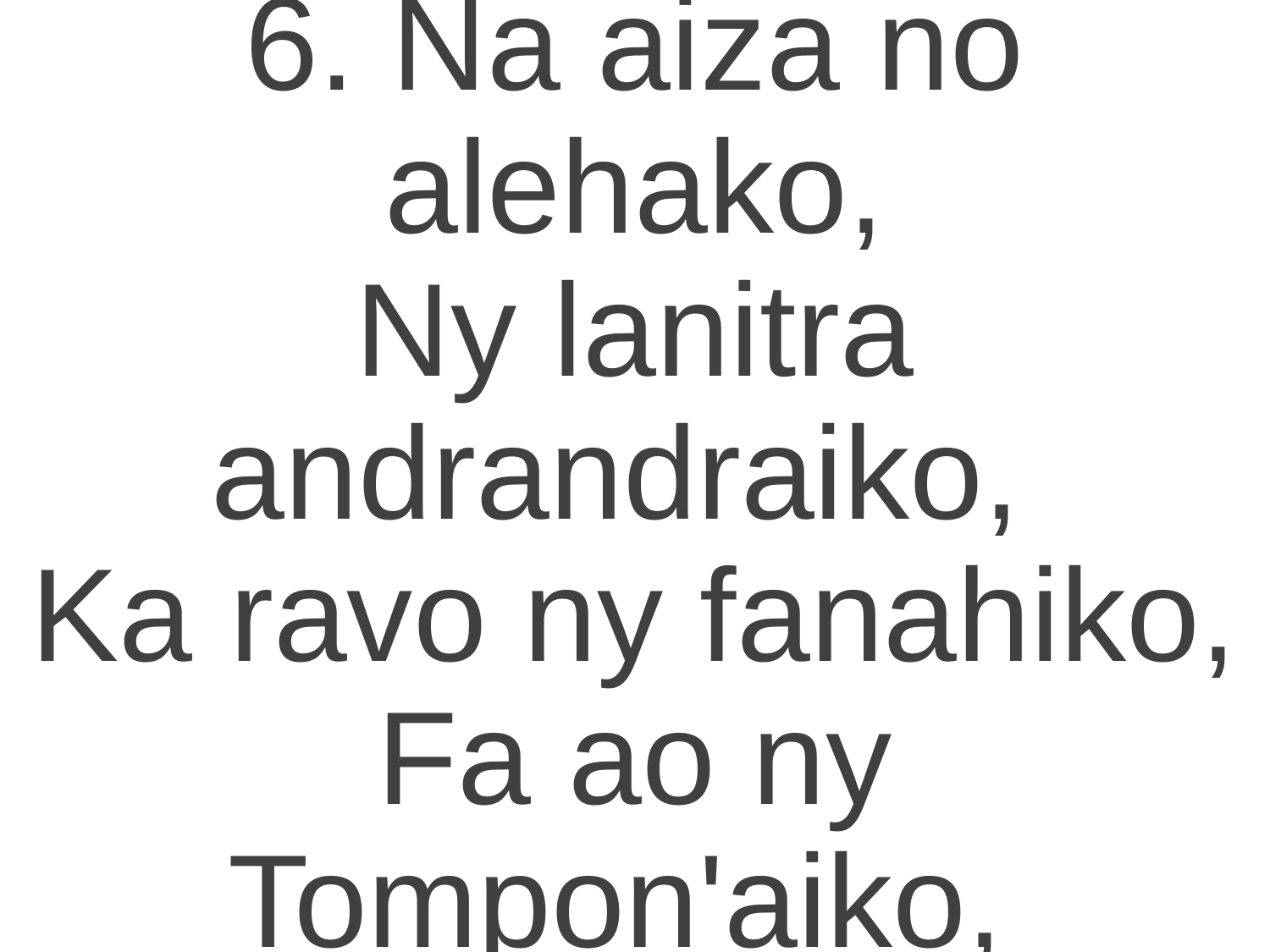

6. Na aiza no alehako,
Ny lanitra andrandraiko,
Ka ravo ny fanahiko,
Fa ao ny Tompon'aiko,